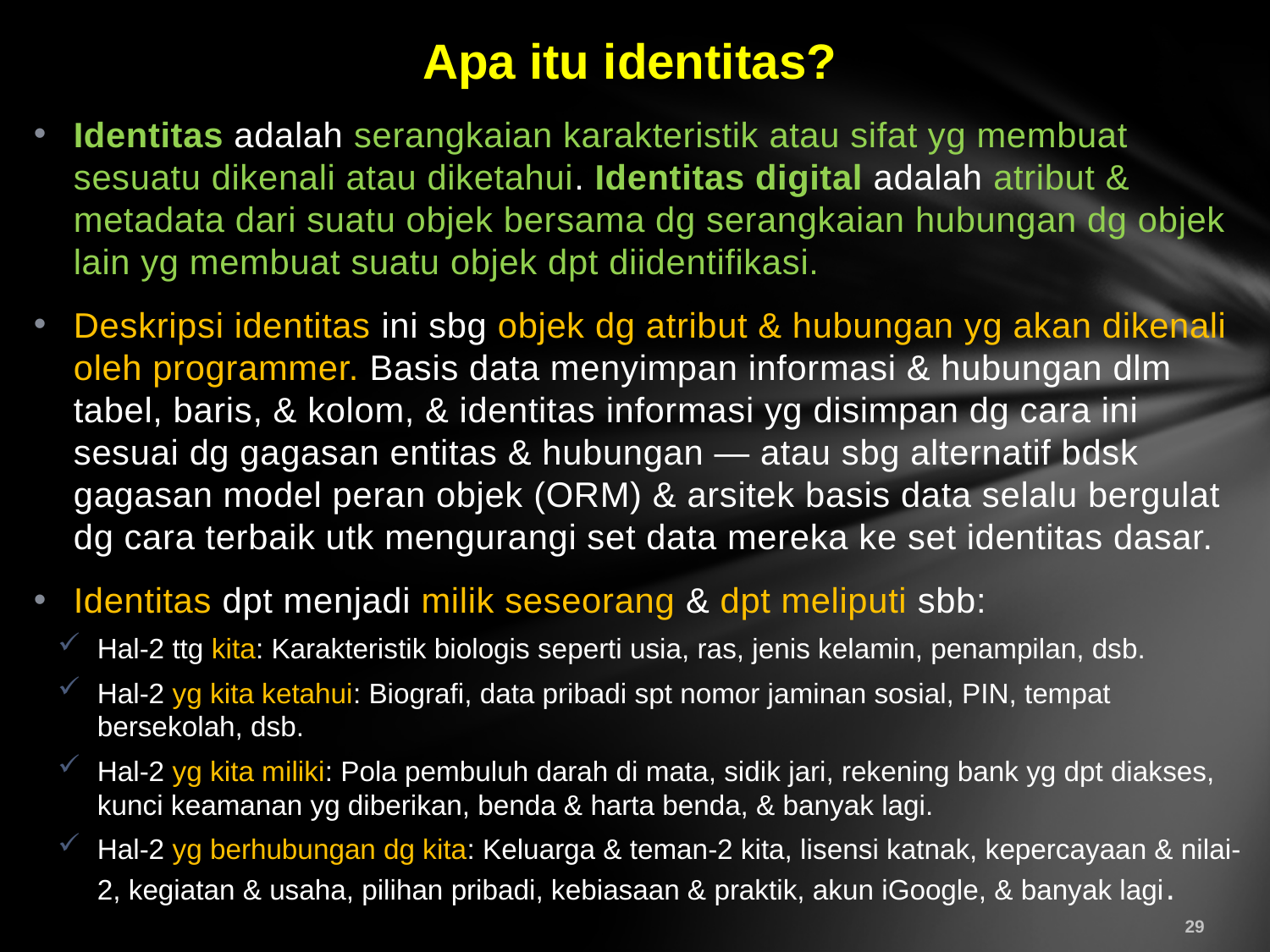

# Apa itu identitas?
Identitas adalah serangkaian karakteristik atau sifat yg membuat sesuatu dikenali atau diketahui. Identitas digital adalah atribut & metadata dari suatu objek bersama dg serangkaian hubungan dg objek lain yg membuat suatu objek dpt diidentifikasi.
Deskripsi identitas ini sbg objek dg atribut & hubungan yg akan dikenali oleh programmer. Basis data menyimpan informasi & hubungan dlm tabel, baris, & kolom, & identitas informasi yg disimpan dg cara ini sesuai dg gagasan entitas & hubungan — atau sbg alternatif bdsk gagasan model peran objek (ORM) & arsitek basis data selalu bergulat dg cara terbaik utk mengurangi set data mereka ke set identitas dasar.
Identitas dpt menjadi milik seseorang & dpt meliputi sbb:
Hal-2 ttg kita: Karakteristik biologis seperti usia, ras, jenis kelamin, penampilan, dsb.
Hal-2 yg kita ketahui: Biografi, data pribadi spt nomor jaminan sosial, PIN, tempat bersekolah, dsb.
Hal-2 yg kita miliki: Pola pembuluh darah di mata, sidik jari, rekening bank yg dpt diakses, kunci keamanan yg diberikan, benda & harta benda, & banyak lagi.
Hal-2 yg berhubungan dg kita: Keluarga & teman-2 kita, lisensi katnak, kepercayaan & nilai-2, kegiatan & usaha, pilihan pribadi, kebiasaan & praktik, akun iGoogle, & banyak lagi.
29